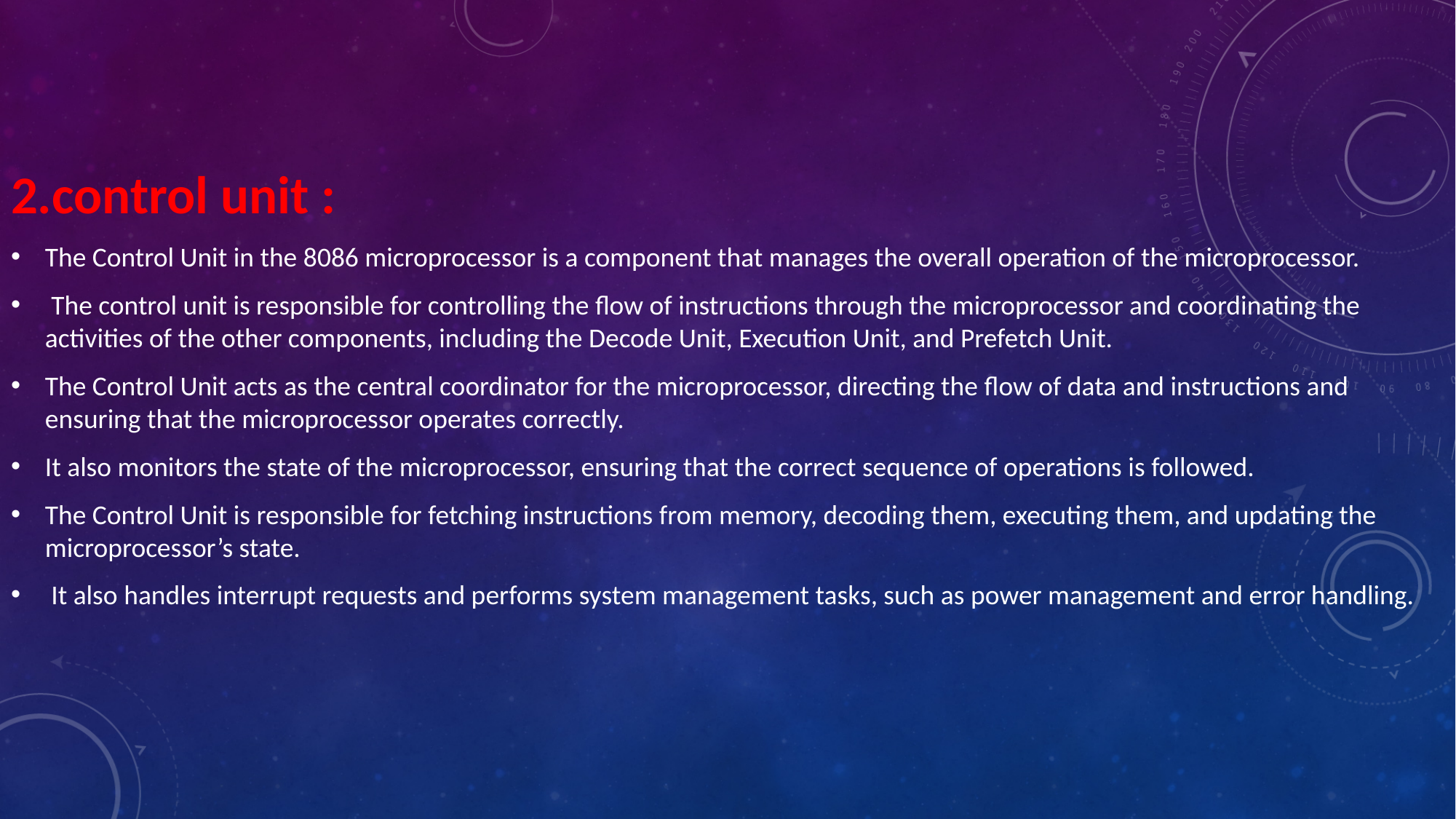

2.control unit :
The Control Unit in the 8086 microprocessor is a component that manages the overall operation of the microprocessor.
 The control unit is responsible for controlling the flow of instructions through the microprocessor and coordinating the activities of the other components, including the Decode Unit, Execution Unit, and Prefetch Unit.
The Control Unit acts as the central coordinator for the microprocessor, directing the flow of data and instructions and ensuring that the microprocessor operates correctly.
It also monitors the state of the microprocessor, ensuring that the correct sequence of operations is followed.
The Control Unit is responsible for fetching instructions from memory, decoding them, executing them, and updating the microprocessor’s state.
 It also handles interrupt requests and performs system management tasks, such as power management and error handling.